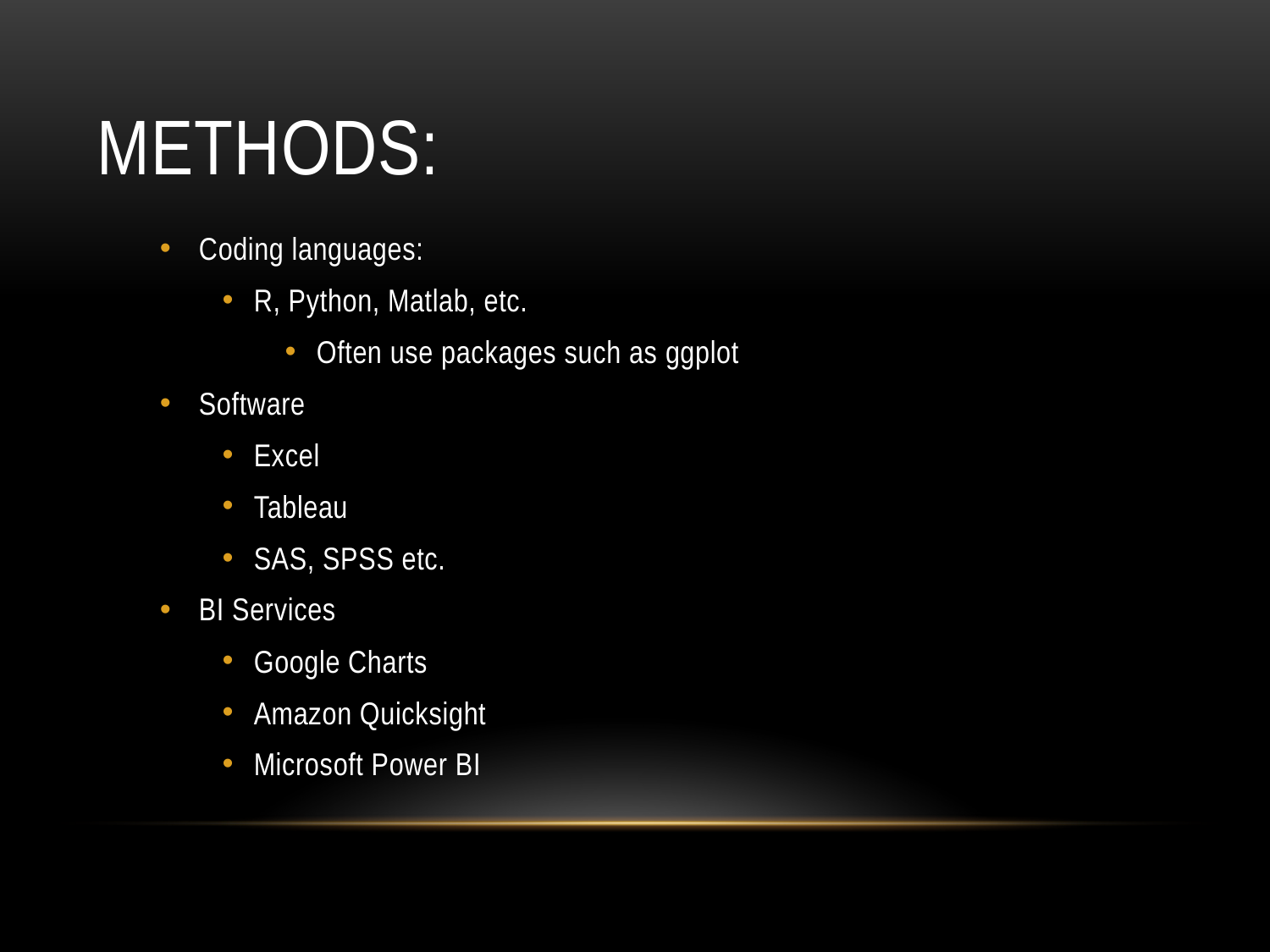

# METHODS:
Coding languages:
R, Python, Matlab, etc.
Often use packages such as ggplot
Software
Excel
Tableau
SAS, SPSS etc.
BI Services
Google Charts
Amazon Quicksight
Microsoft Power BI